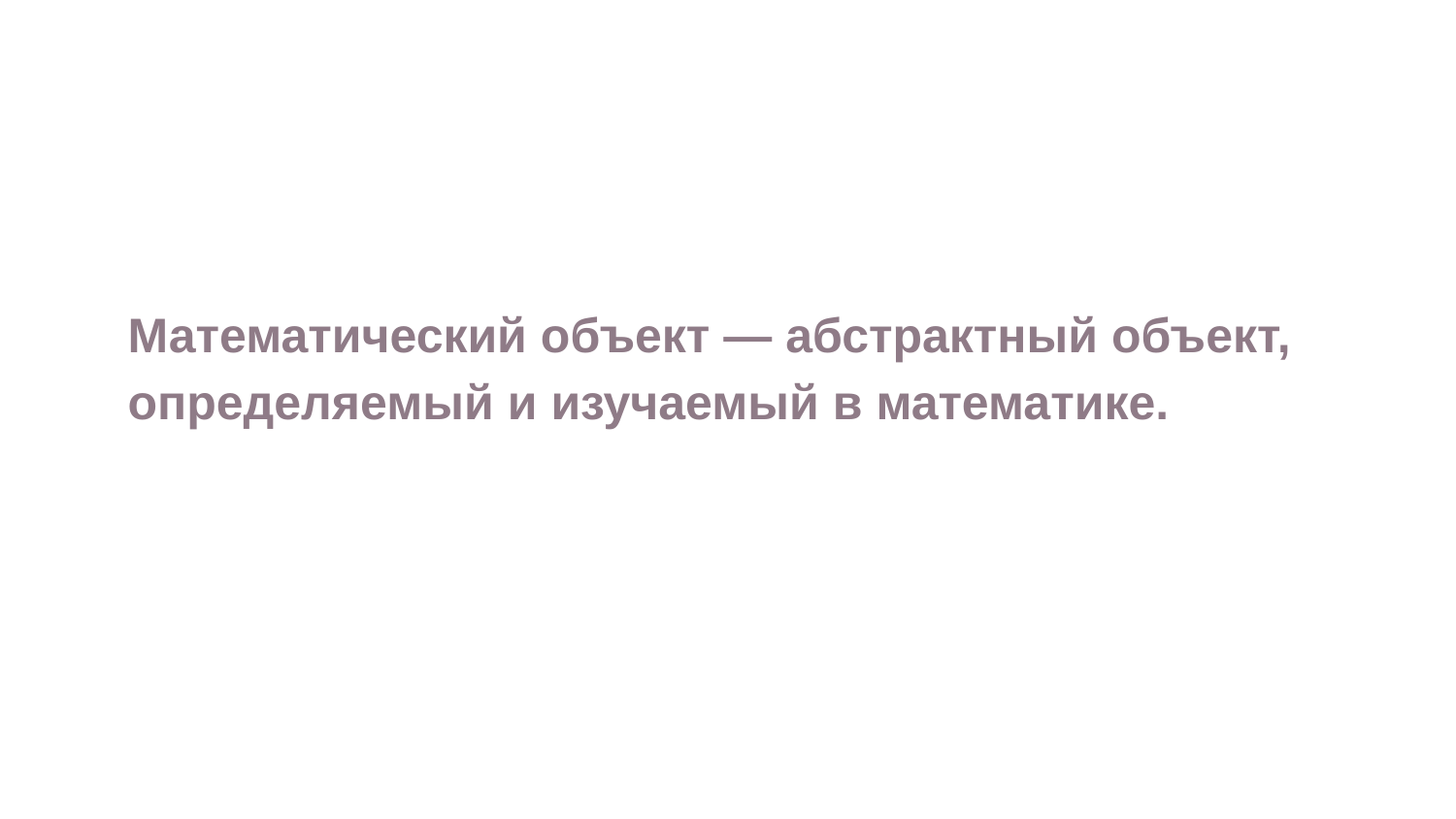

Математический объект — абстрактный объект, определяемый и изучаемый в математике.